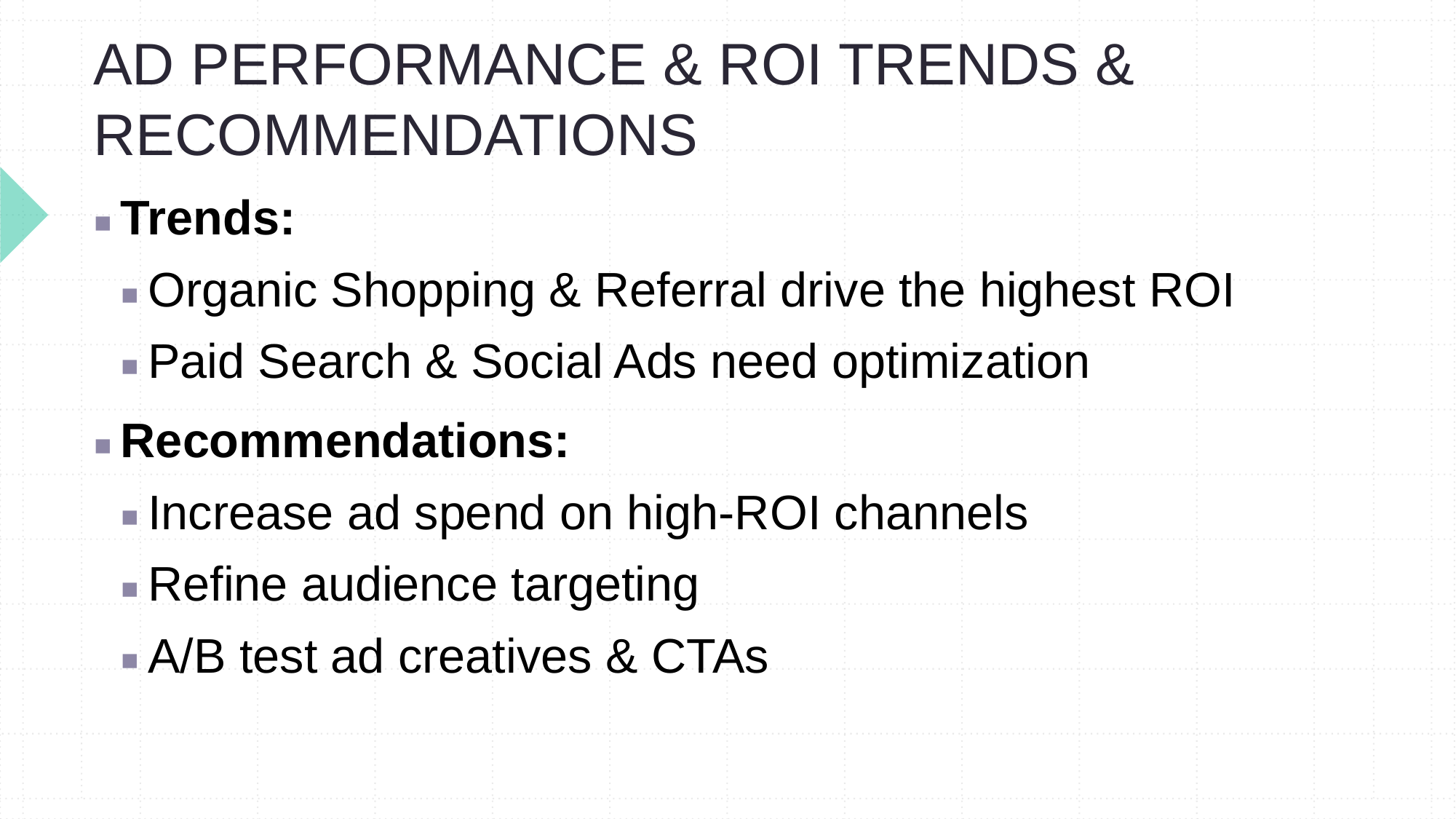

# AD PERFORMANCE & ROI TRENDS & RECOMMENDATIONS
Trends:
Organic Shopping & Referral drive the highest ROI
Paid Search & Social Ads need optimization
Recommendations:
Increase ad spend on high-ROI channels
Refine audience targeting
A/B test ad creatives & CTAs